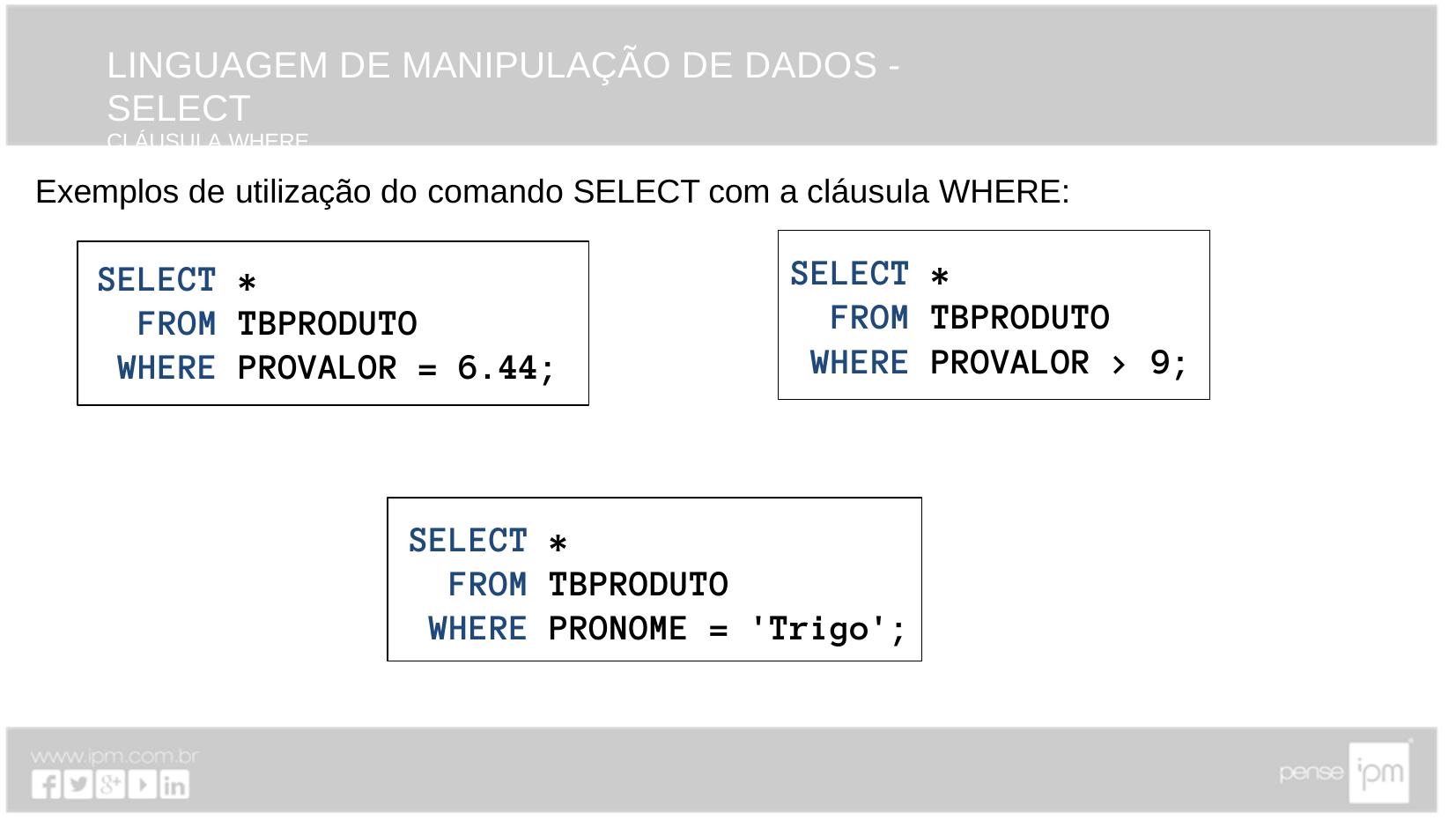

# LINGUAGEM DE MANIPULAÇÃO DE DADOS - SELECT
CLÁUSULA WHERE
Exemplos de utilização do comando SELECT com a cláusula WHERE:

SELECT *
  FROM TBPRODUTO
 WHERE PROVALOR > 9;
SELECT *
  FROM TBPRODUTO
 WHERE PROVALOR = 6.44;

SELECT *
  FROM TBPRODUTO
 WHERE PRONOME = 'Trigo';